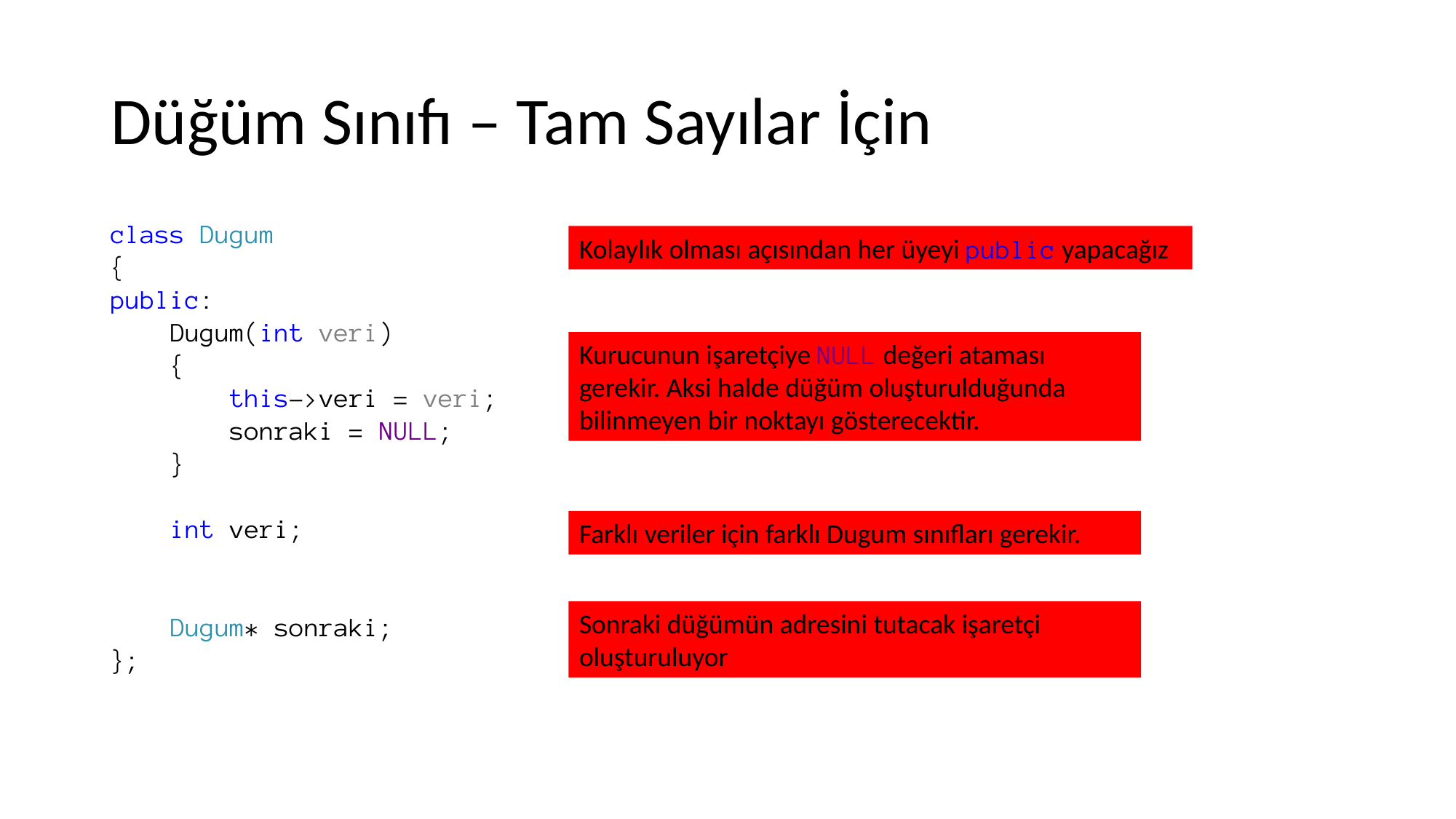

# Düğüm Sınıfı – Tam Sayılar İçin
class Dugum
{
public:
    Dugum(int veri)
    {
        this->veri = veri;
        sonraki = NULL;
    }
    int veri;

    Dugum* sonraki;
};
Kolaylık olması açısından her üyeyi public yapacağız
Kurucunun işaretçiye NULL değeri ataması gerekir. Aksi halde düğüm oluşturulduğunda bilinmeyen bir noktayı gösterecektir.
Farklı veriler için farklı Dugum sınıfları gerekir.
Sonraki düğümün adresini tutacak işaretçi oluşturuluyor